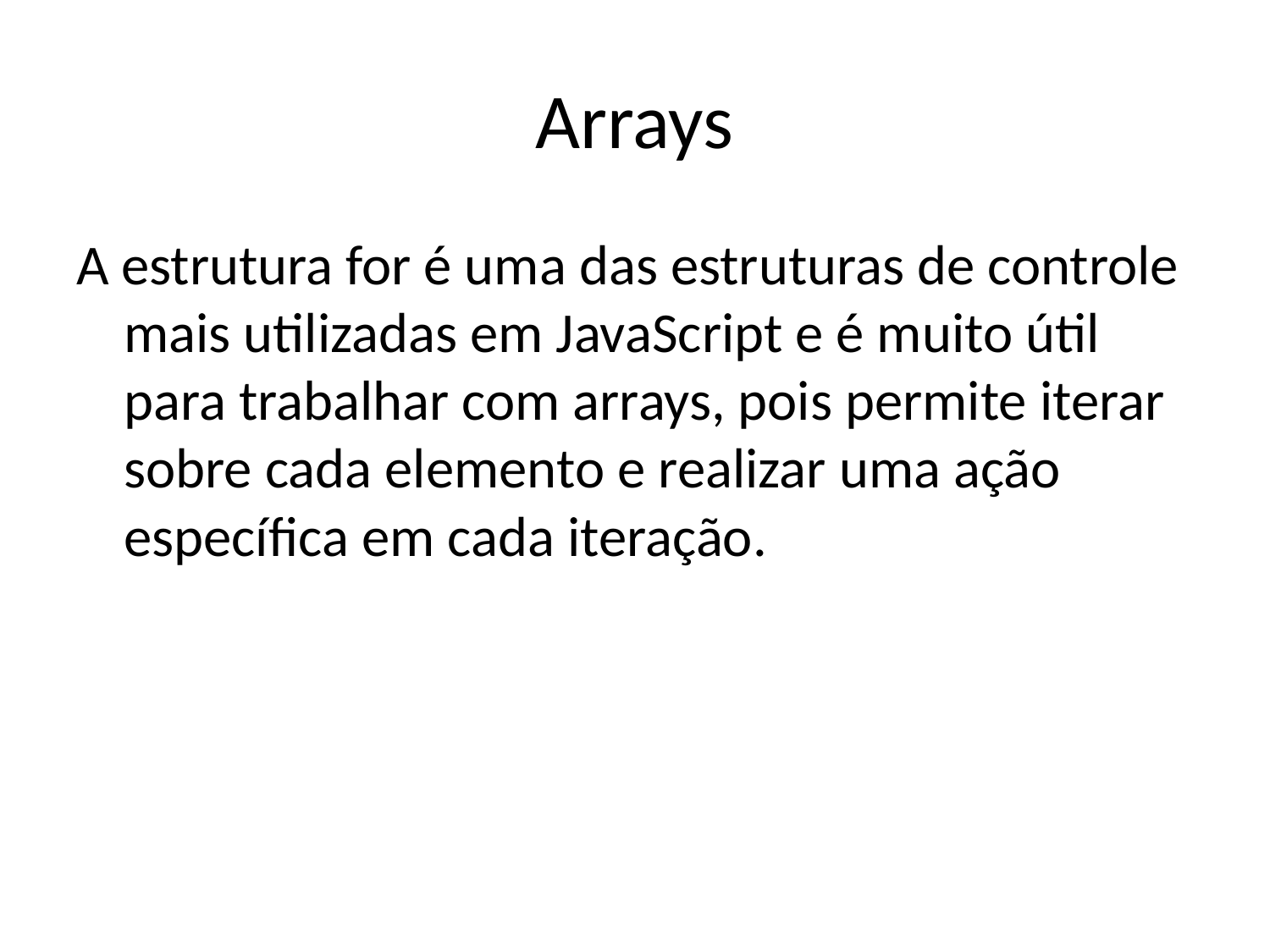

# Arrays
A estrutura for é uma das estruturas de controle mais utilizadas em JavaScript e é muito útil para trabalhar com arrays, pois permite iterar sobre cada elemento e realizar uma ação específica em cada iteração.